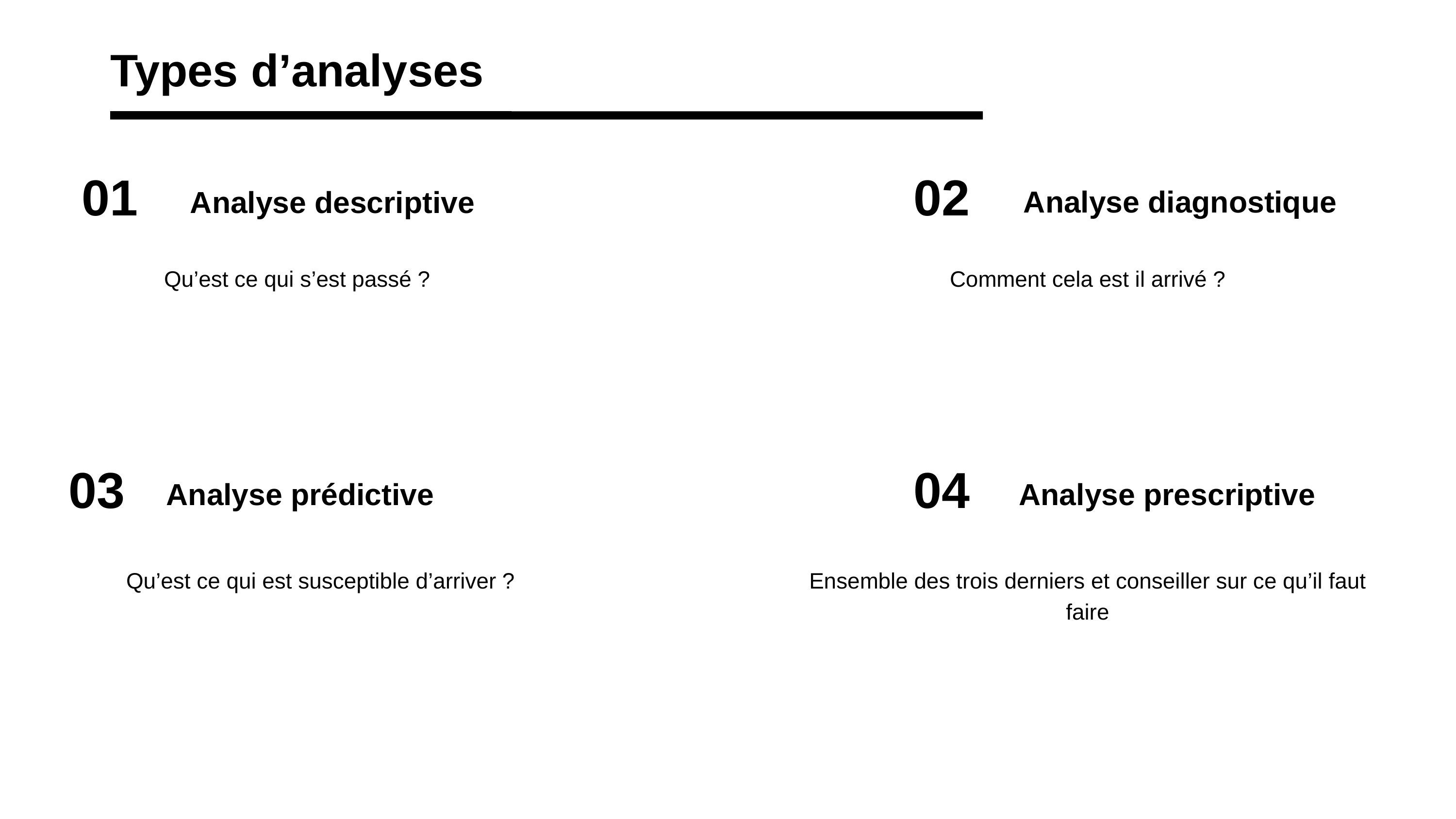

Types d’analyses

01
Analyse descriptive
02
Analyse diagnostique
Qu’est ce qui s’est passé ?
Comment cela est il arrivé ?
03
Analyse prédictive
04
Analyse prescriptive
Qu’est ce qui est susceptible d’arriver ?
Ensemble des trois derniers et conseiller sur ce qu’il faut faire